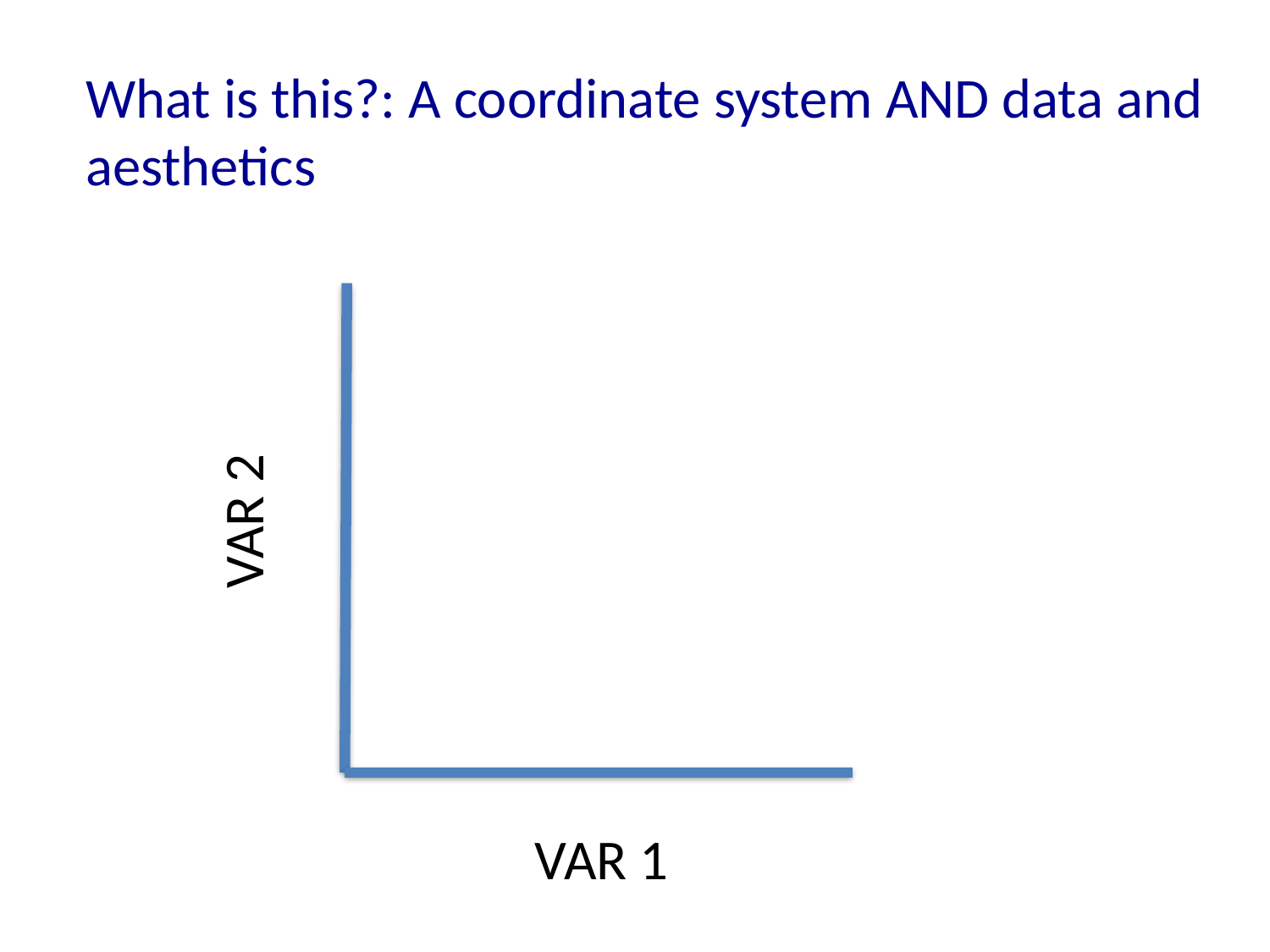

What is this?: A coordinate system AND data and aesthetics
VAR 2
VAR 1